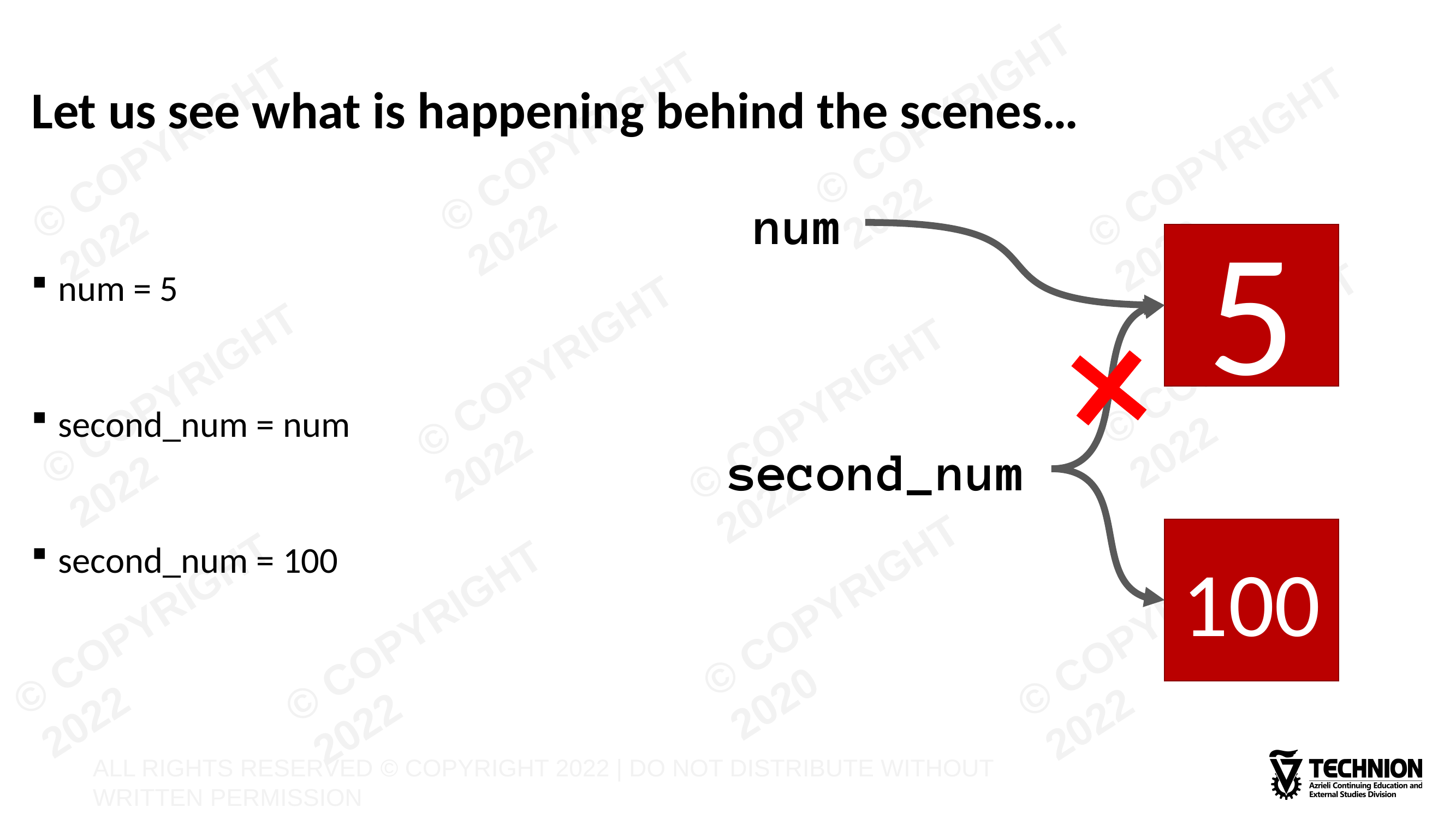

# Let us see what is happening behind the scenes…
num

num = 5

second_num = num

second_num = 100
5

second_num
100